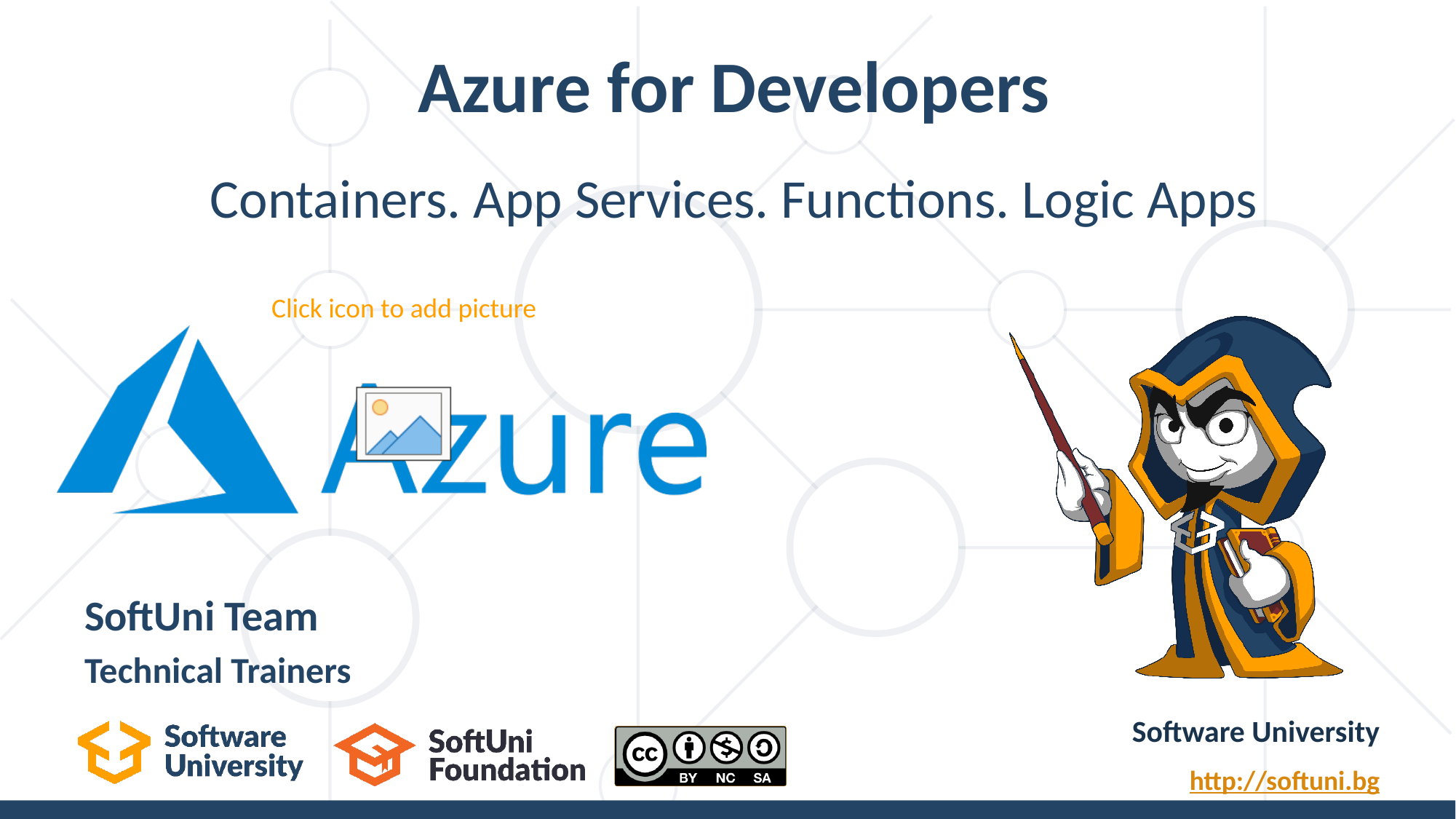

# Azure for Developers
Containers. App Services. Functions. Logic Apps

SoftUni Team
Technical Trainers
Software University
http://softuni.bg